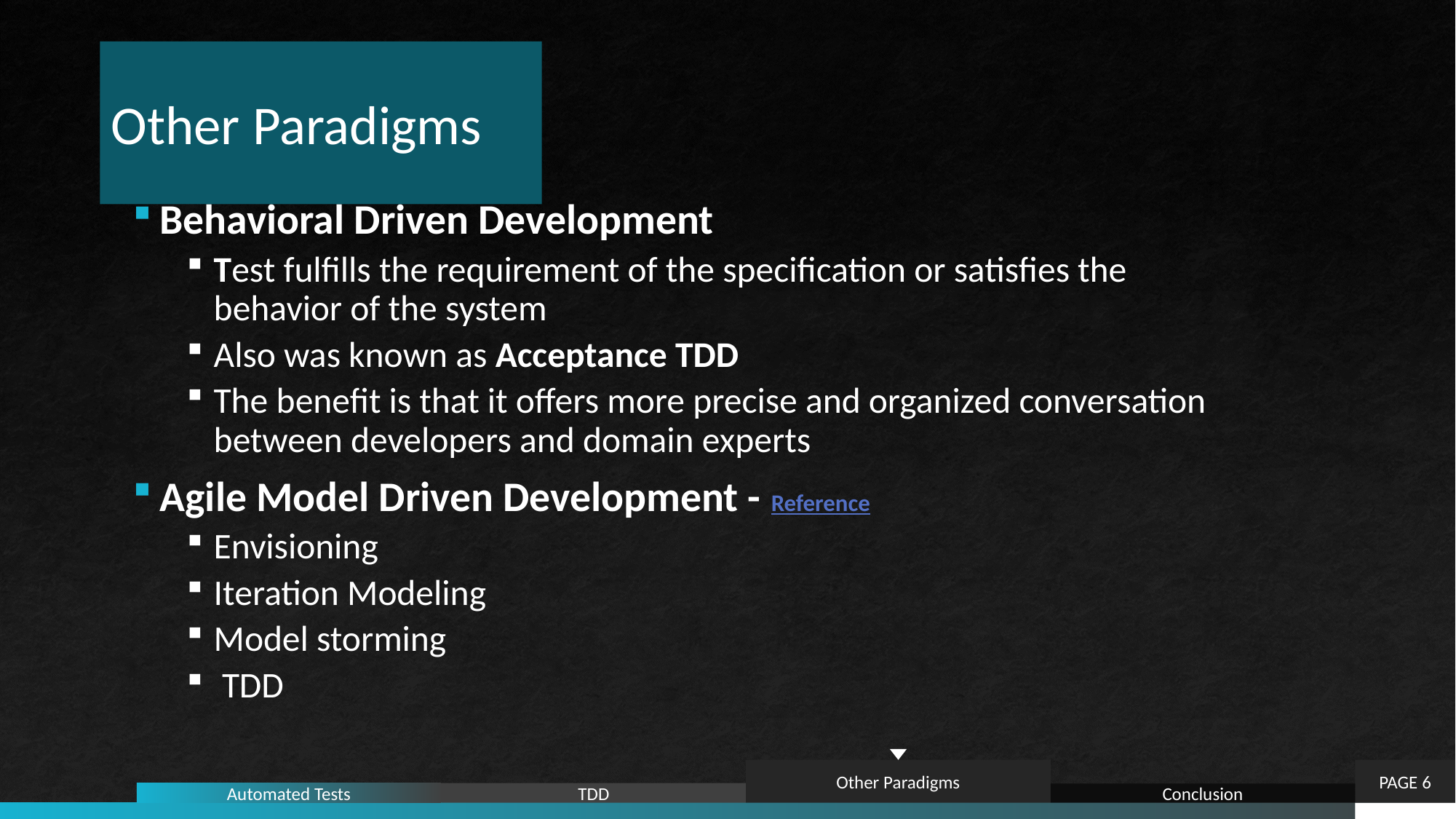

# Other Paradigms
Behavioral Driven Development
Test fulfills the requirement of the specification or satisfies the behavior of the system
Also was known as Acceptance TDD
The benefit is that it offers more precise and organized conversation between developers and domain experts
Agile Model Driven Development - Reference
Envisioning
Iteration Modeling
Model storming
 TDD

Other Paradigms
PAGE 6
TDD
Automated Tests
Conclusion